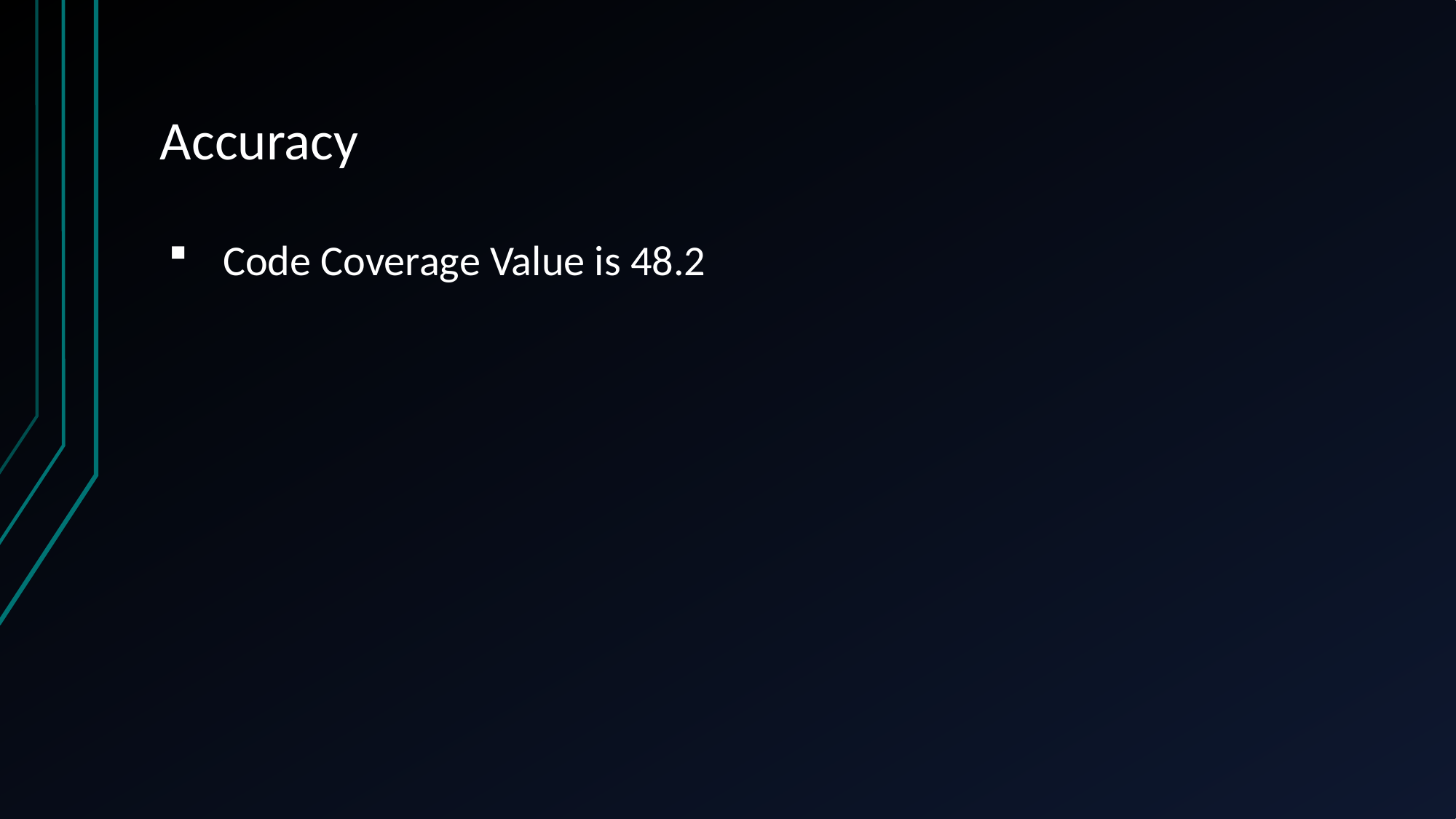

# Accuracy
Code Coverage Value is 48.2